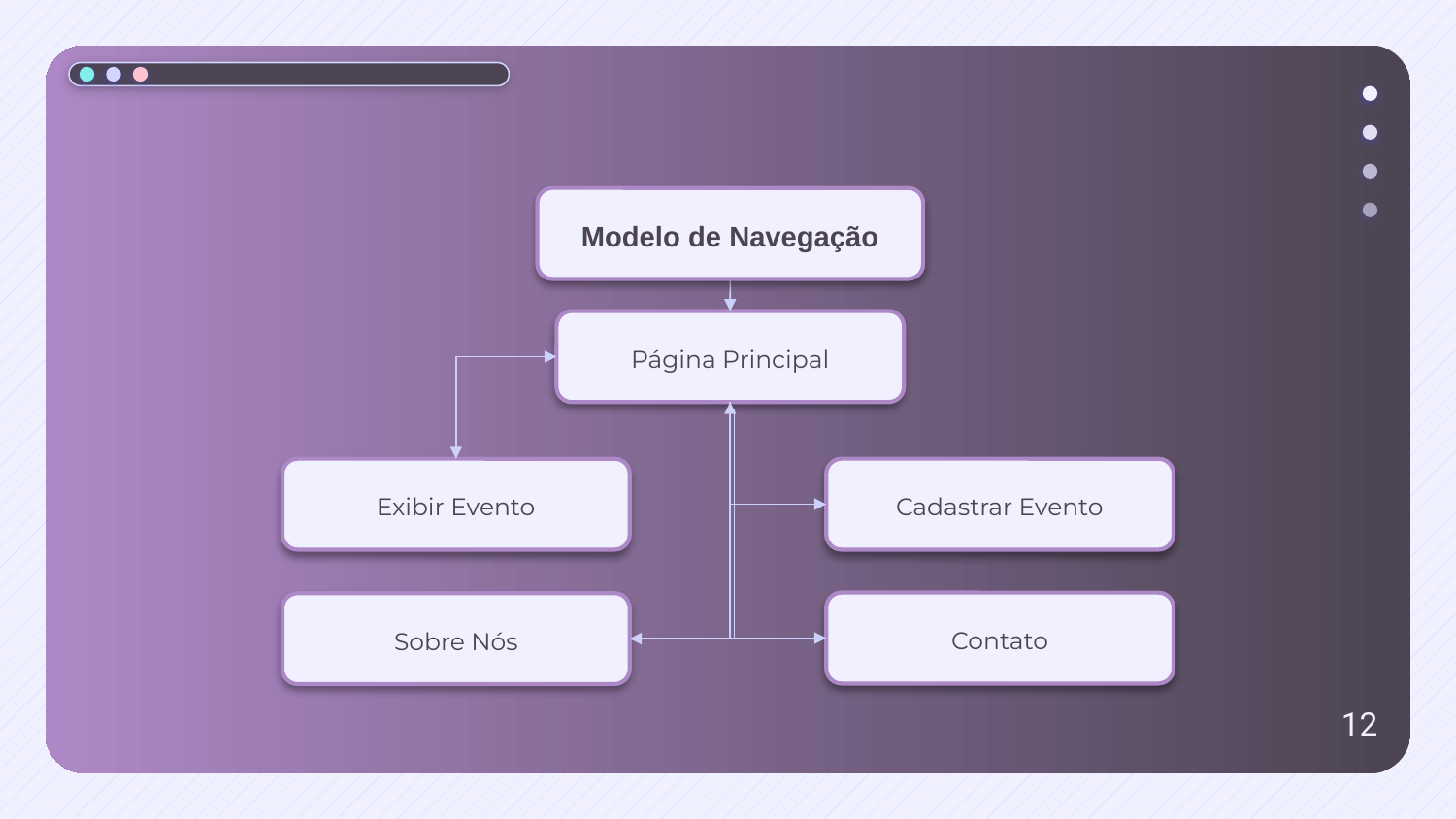

Modelo de Navegação
Página Principal
Exibir Evento
Cadastrar Evento
Contato
Sobre Nós
12